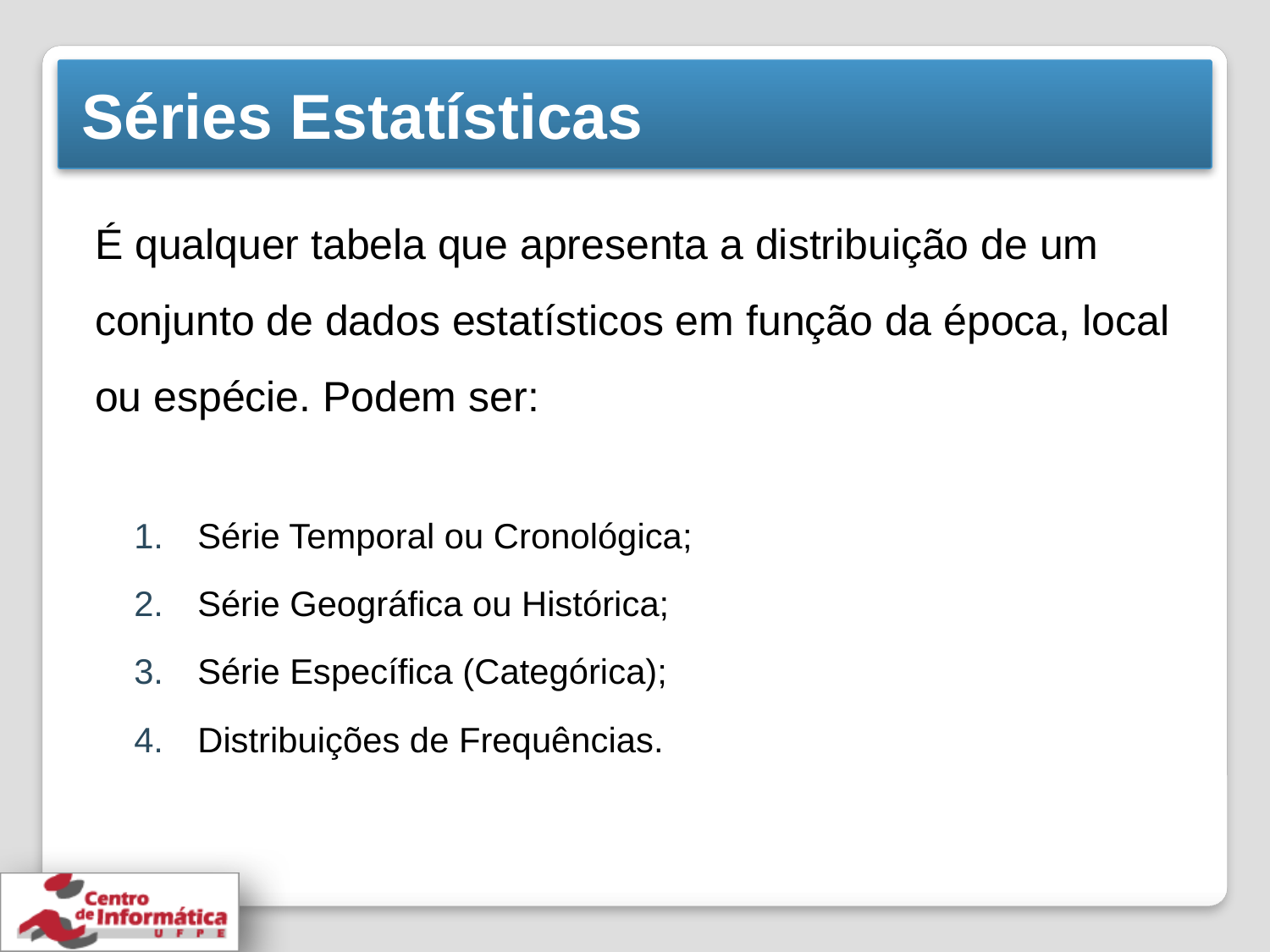

# Séries Estatísticas
É qualquer tabela que apresenta a distribuição de um conjunto de dados estatísticos em função da época, local ou espécie. Podem ser:

Série Temporal ou Cronológica;
Série Geográfica ou Histórica;
Série Específica (Categórica);
Distribuições de Frequências.